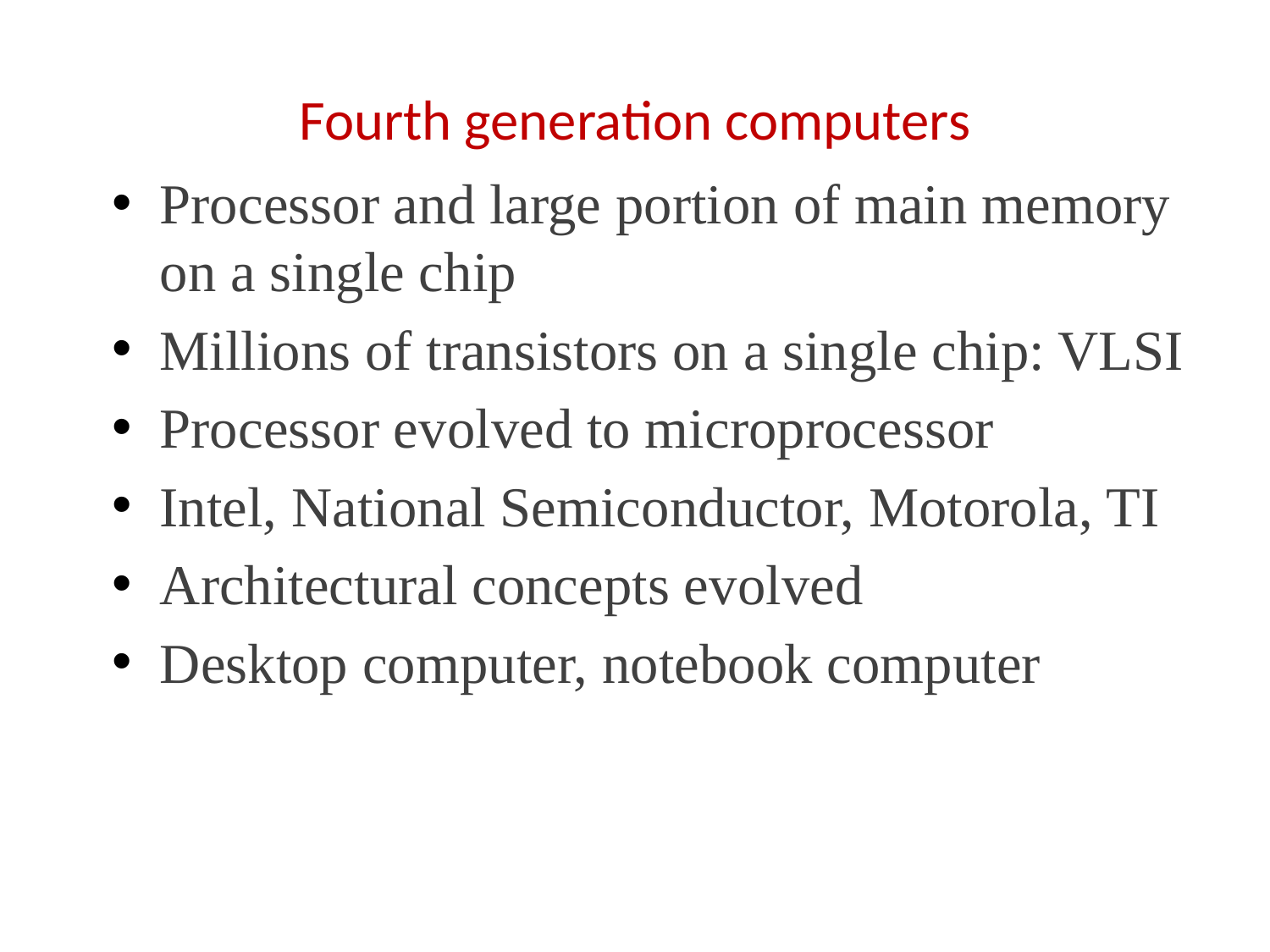

# Fourth generation computers
Processor and large portion of main memory on a single chip
Millions of transistors on a single chip: VLSI
Processor evolved to microprocessor
Intel, National Semiconductor, Motorola, TI
Architectural concepts evolved
Desktop computer, notebook computer